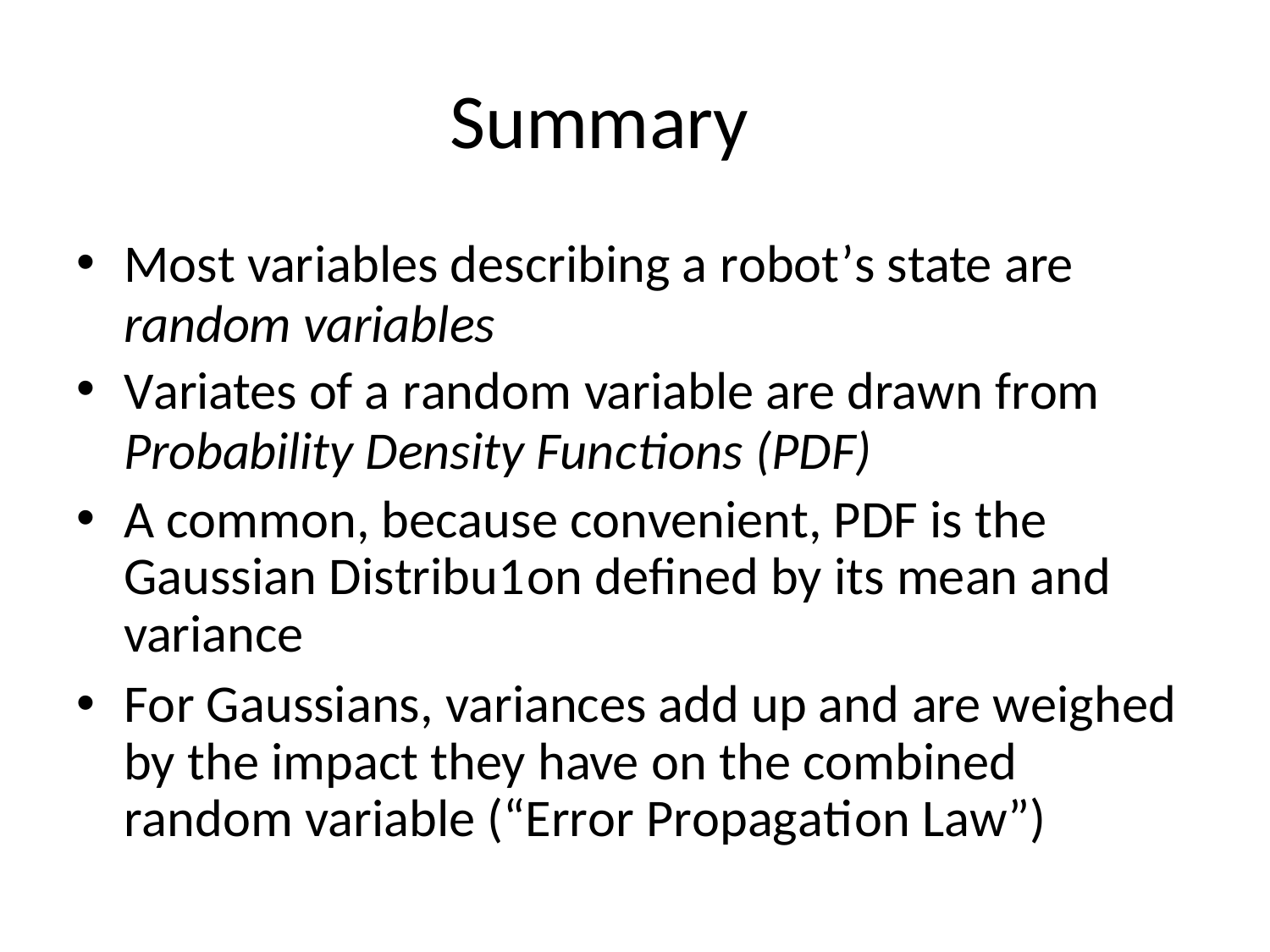

# Summary
Most variables describing a robot’s state are
random variables
Variates of a random variable are drawn from
Probability Density Functions (PDF)
A common, because convenient, PDF is the Gaussian Distribu1on deﬁned by its mean and variance
For Gaussians, variances add up and are weighed by the impact they have on the combined random variable (“Error Propagation Law”)